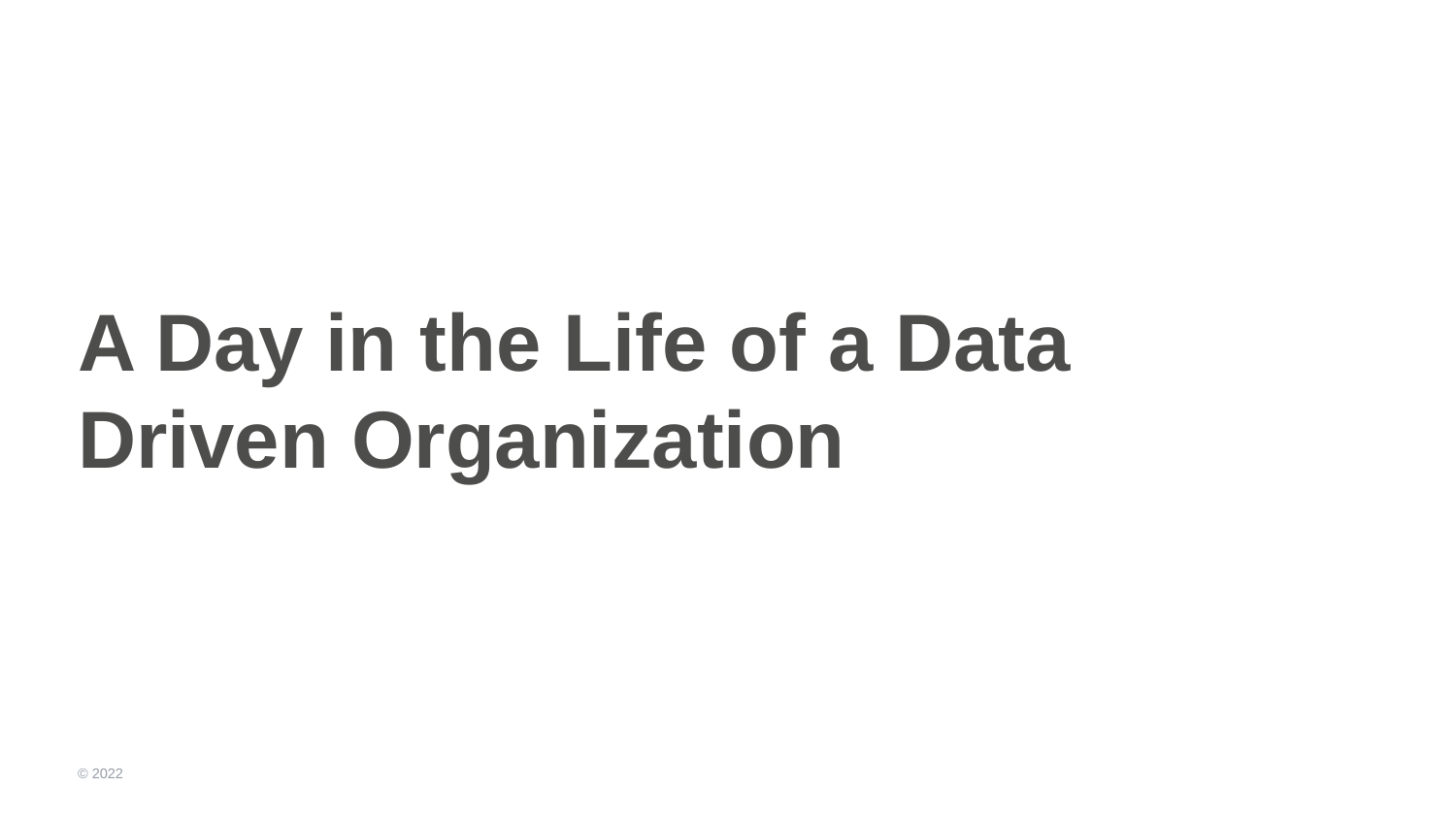

# A Day in the Life of a Data Driven Organization